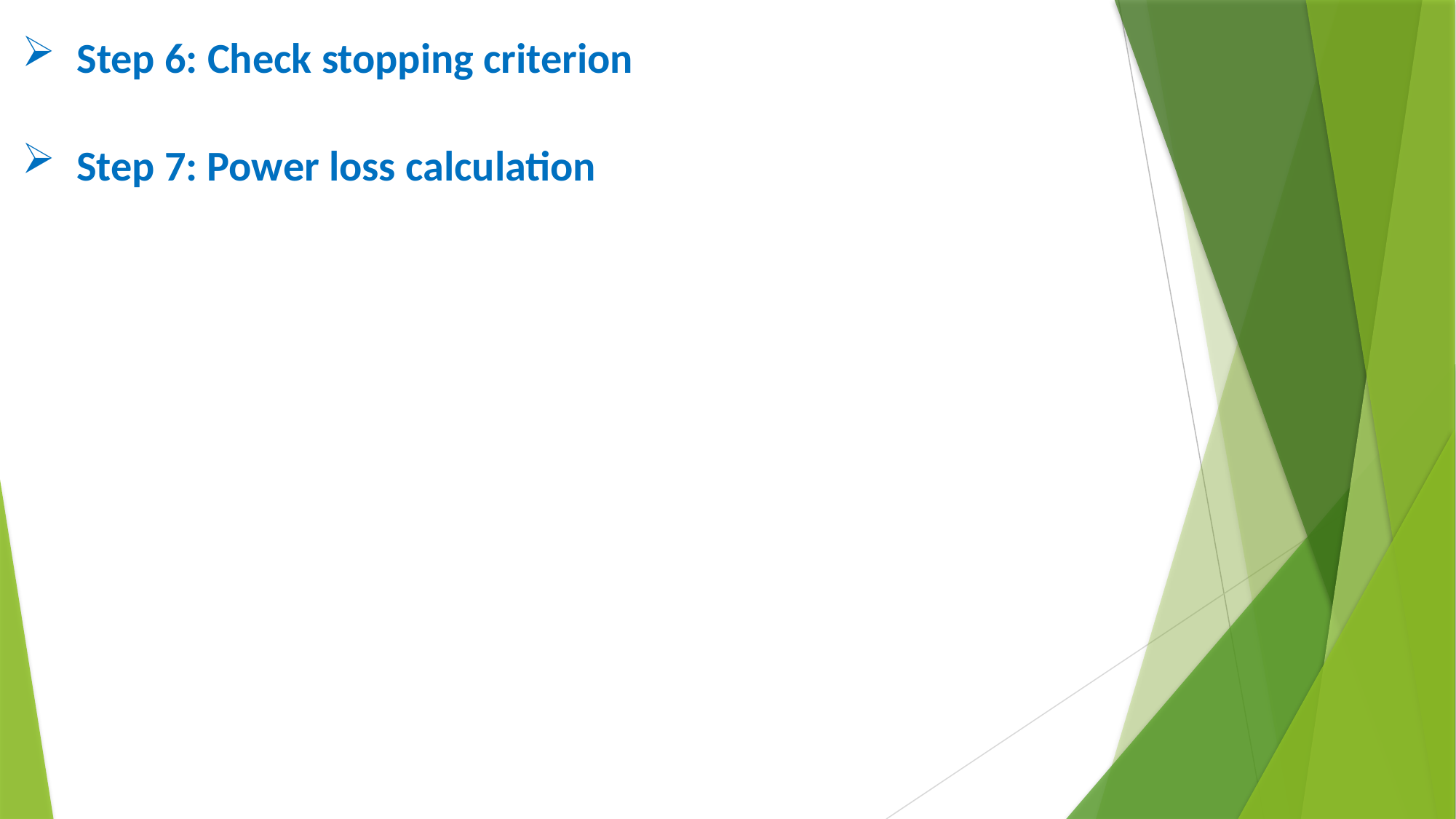

Step 6: Check stopping criterion
Step 7: Power loss calculation